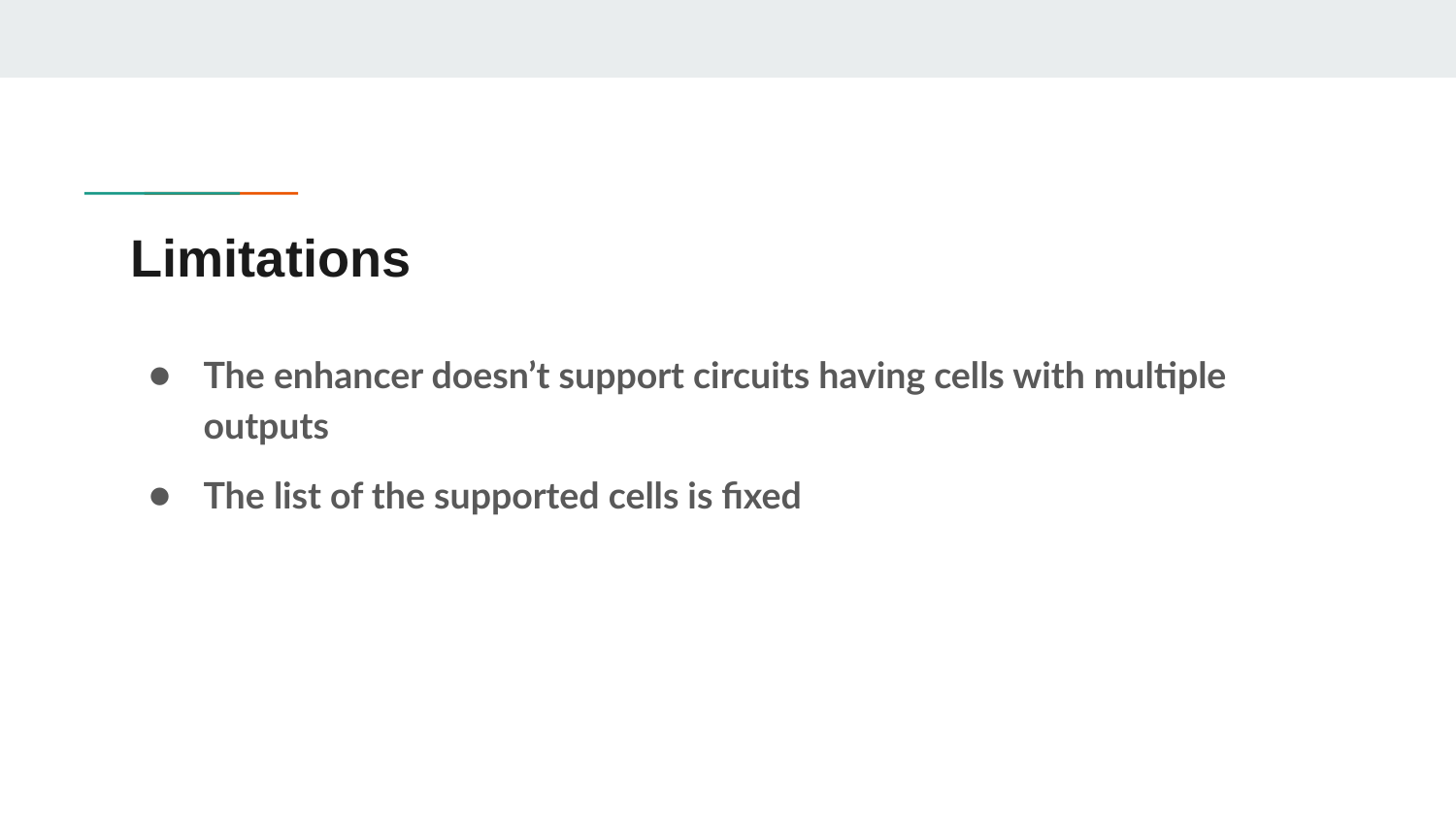

# Limitations
The enhancer doesn’t support circuits having cells with multiple outputs
The list of the supported cells is fixed